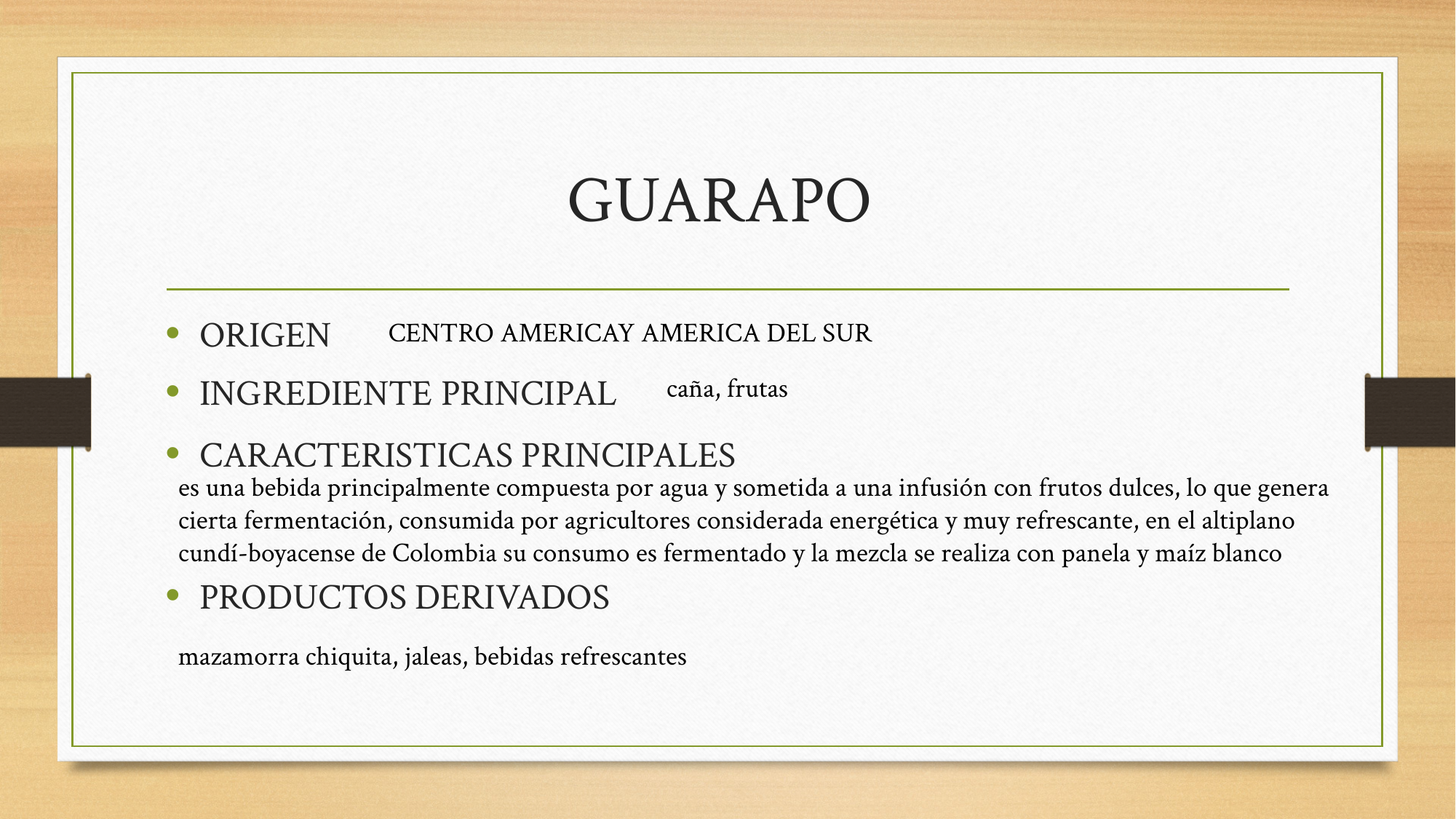

GUARAPO
ORIGEN
CENTRO AMERICAY AMERICA DEL SUR
INGREDIENTE PRINCIPAL
caña, frutas
CARACTERISTICAS PRINCIPALES

es una bebida principalmente compuesta por agua y sometida a una infusión con frutos dulces, lo que genera cierta fermentación, consumida por agricultores considerada energética y muy refrescante, en el altiplano cundí-boyacense de Colombia su consumo es fermentado y la mezcla se realiza con panela y maíz blanco
PRODUCTOS DERIVADOS
mazamorra chiquita, jaleas, bebidas refrescantes